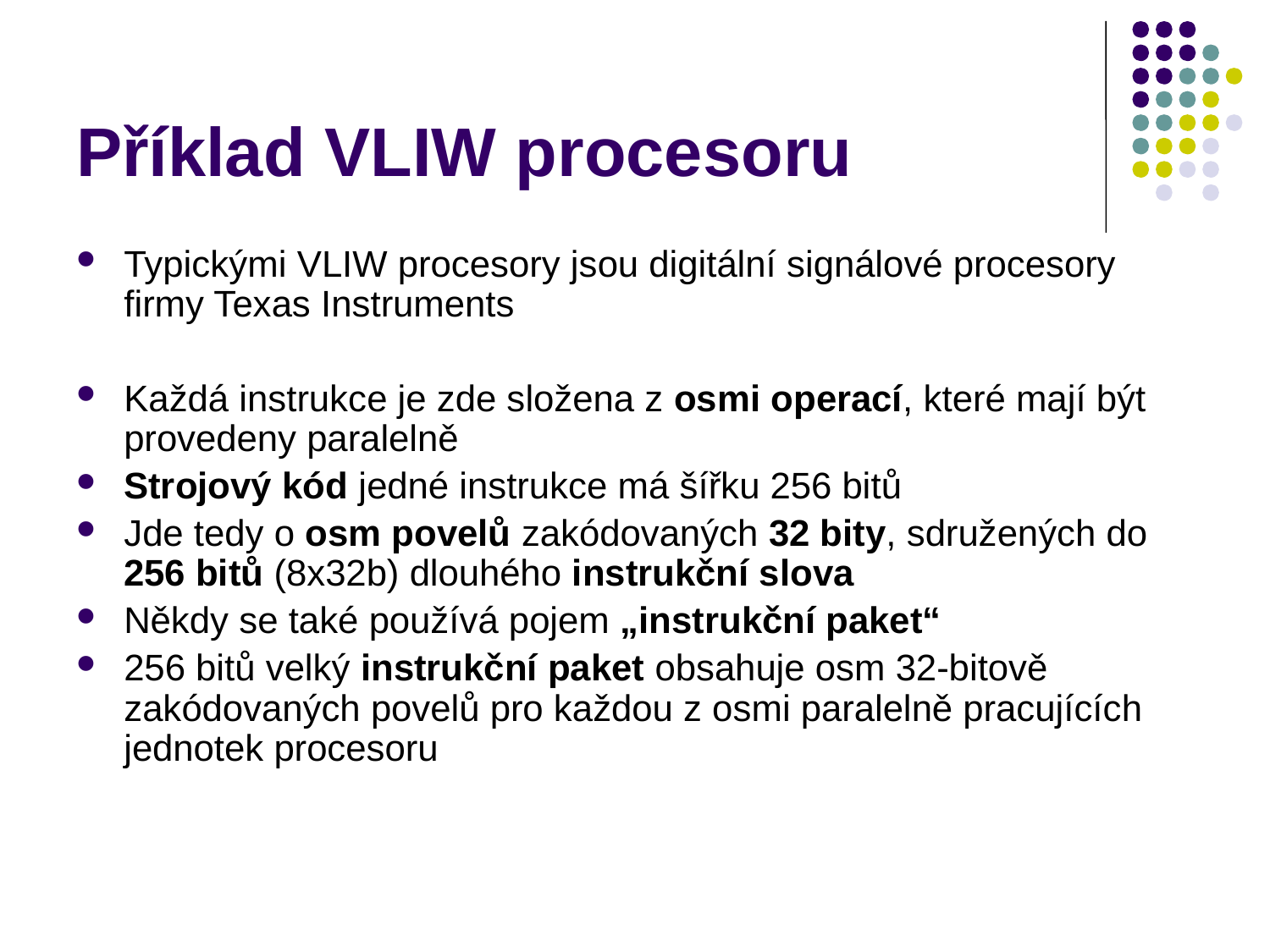

# Příklad VLIW procesoru
Typickými VLIW procesory jsou digitální signálové procesory firmy Texas Instruments

Každá instrukce je zde složena z osmi operací, které mají být provedeny paralelně
Strojový kód jedné instrukce má šířku 256 bitů
Jde tedy o osm povelů zakódovaných 32 bity, sdružených do 256 bitů (8x32b) dlouhého instrukční slova
Někdy se také používá pojem „instrukční paket“
256 bitů velký instrukční paket obsahuje osm 32-bitově zakódovaných povelů pro každou z osmi paralelně pracujících jednotek procesoru